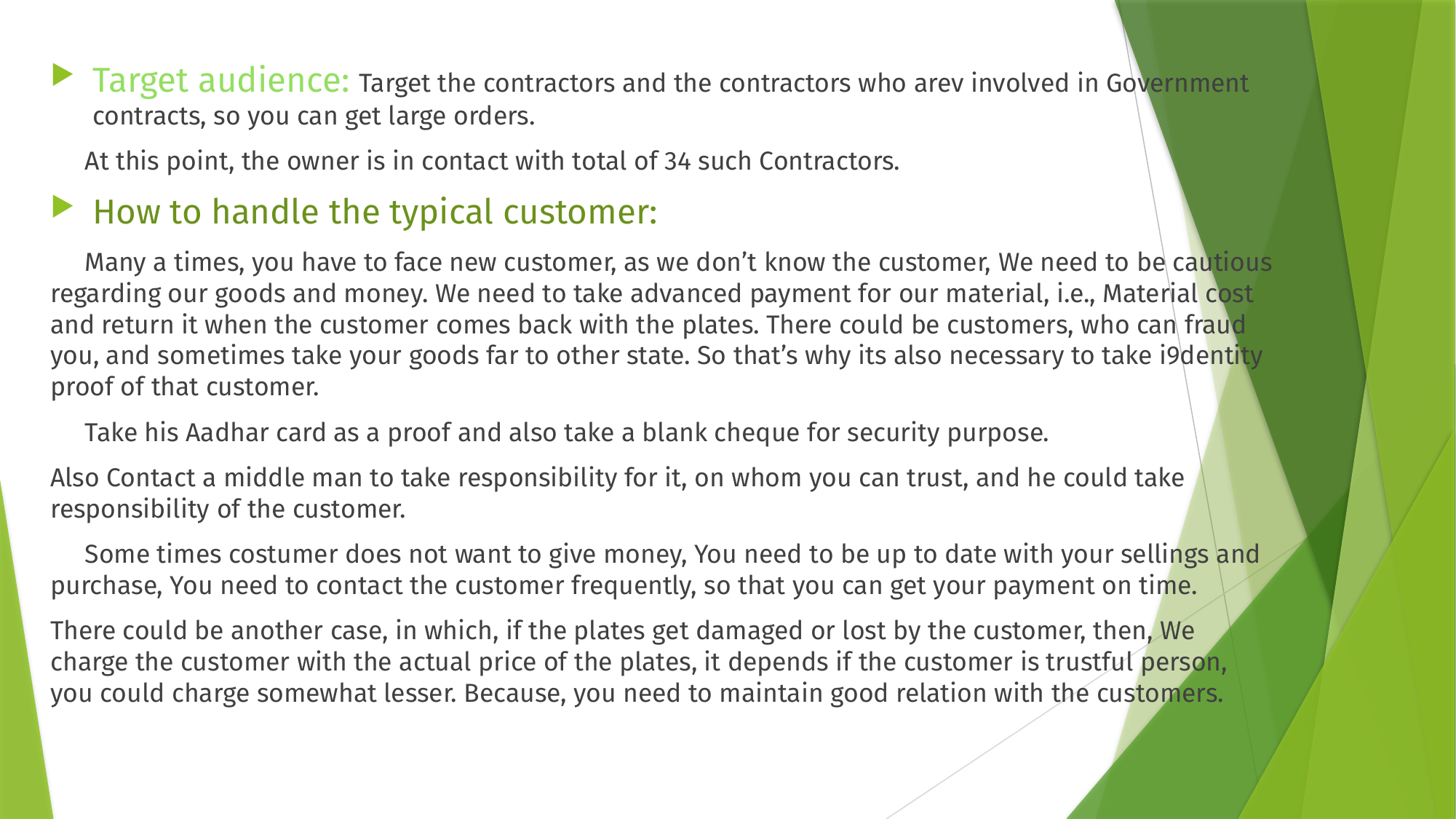

Target audience: Target the contractors and the contractors who arev involved in Government contracts, so you can get large orders.
     At this point, the owner is in contact with total of 34 such Contractors.
How to handle the typical customer:
     Many a times, you have to face new customer, as we don’t know the customer, We need to be cautious regarding our goods and money. We need to take advanced payment for our material, i.e., Material cost and return it when the customer comes back with the plates. There could be customers, who can fraud you, and sometimes take your goods far to other state. So that’s why its also necessary to take i9dentity proof of that customer.
     Take his Aadhar card as a proof and also take a blank cheque for security purpose.
Also Contact a middle man to take responsibility for it, on whom you can trust, and he could take responsibility of the customer.
     Some times costumer does not want to give money, You need to be up to date with your sellings and purchase, You need to contact the customer frequently, so that you can get your payment on time.
There could be another case, in which, if the plates get damaged or lost by the customer, then, We charge the customer with the actual price of the plates, it depends if the customer is trustful person, you could charge somewhat lesser. Because, you need to maintain good relation with the customers.